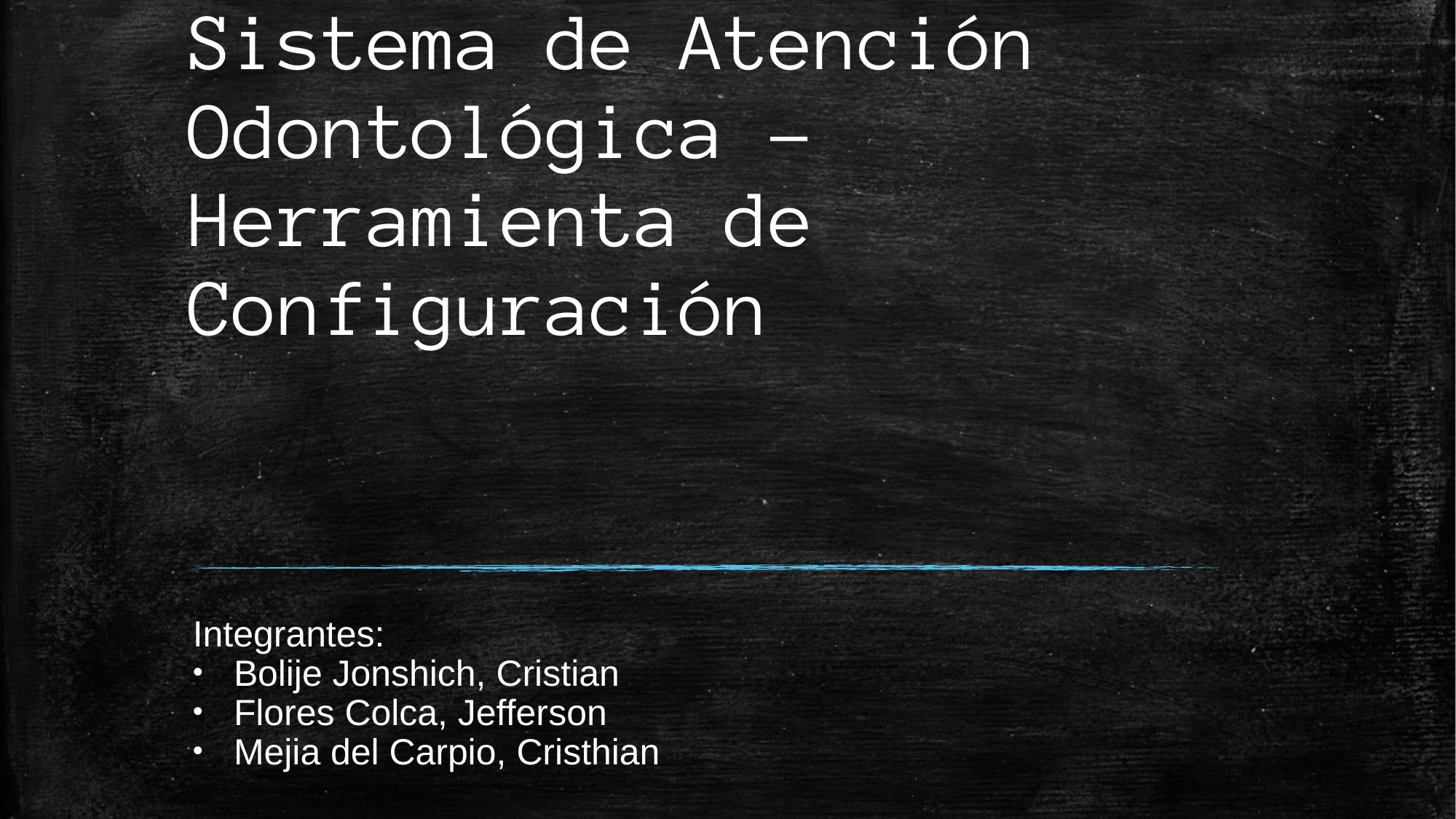

# Sistema de Atención Odontológica – Herramienta de Configuración
Integrantes:
Bolije Jonshich, Cristian
Flores Colca, Jefferson
Mejia del Carpio, Cristhian